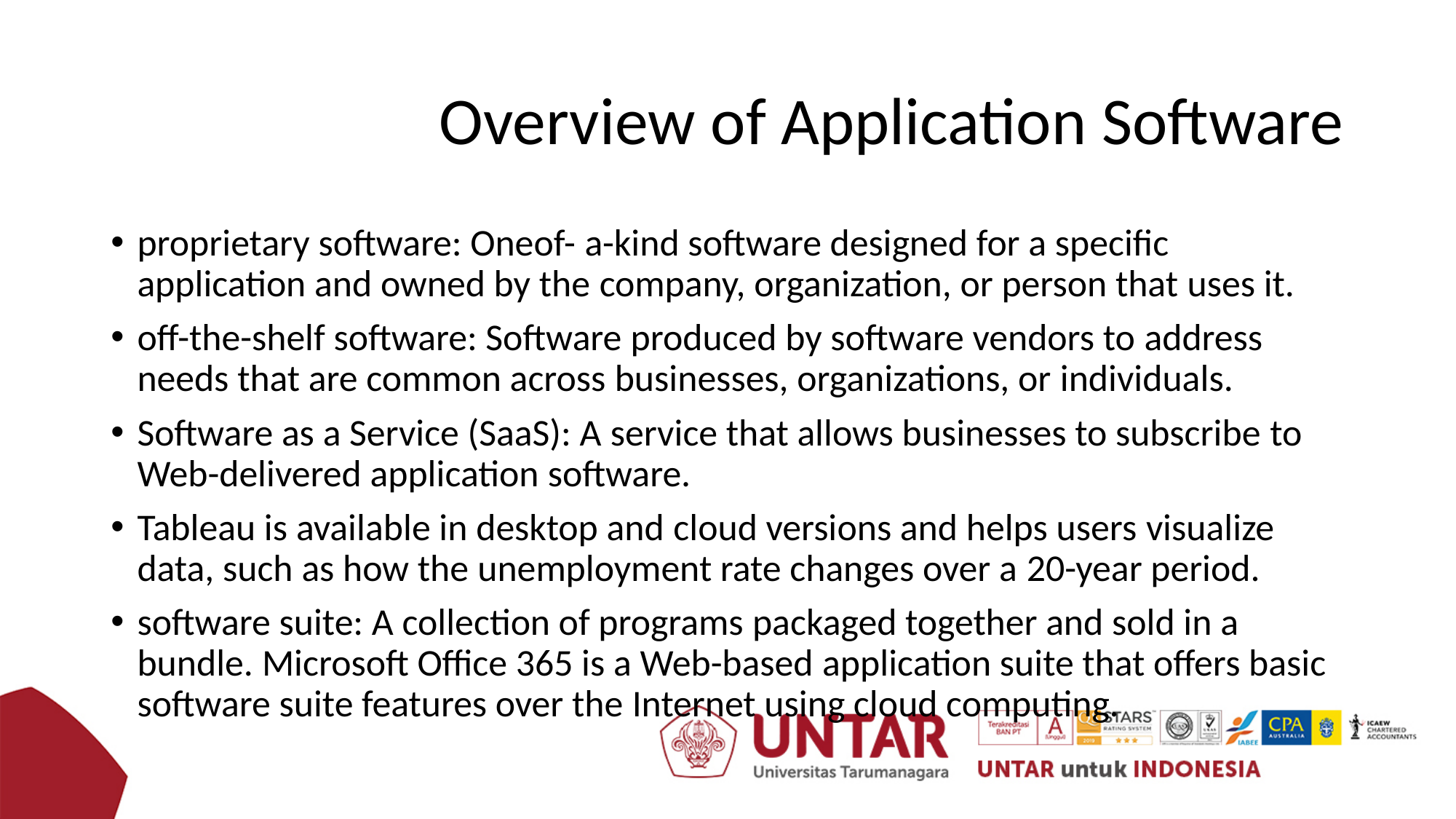

# Overview of Application Software
proprietary software: Oneof- a-kind software designed for a specific application and owned by the company, organization, or person that uses it.
off-the-shelf software: Software produced by software vendors to address needs that are common across businesses, organizations, or individuals.
Software as a Service (SaaS): A service that allows businesses to subscribe to Web-delivered application software.
Tableau is available in desktop and cloud versions and helps users visualize data, such as how the unemployment rate changes over a 20-year period.
software suite: A collection of programs packaged together and sold in a bundle. Microsoft Office 365 is a Web-based application suite that offers basic software suite features over the Internet using cloud computing.